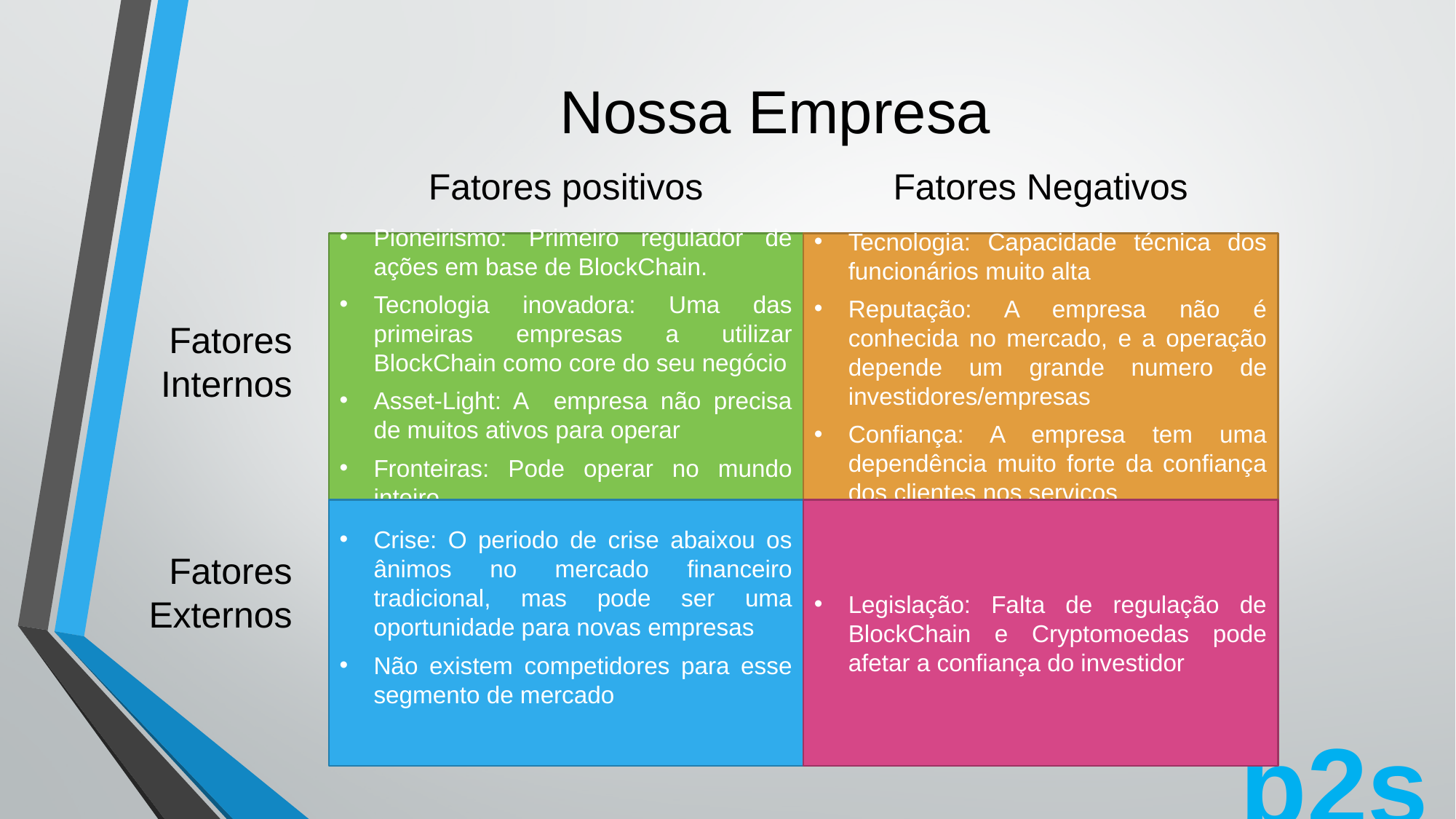

# Nossa Empresa
Fatores positivos
Fatores Negativos
Pioneirismo: Primeiro regulador de ações em base de BlockChain.
Tecnologia inovadora: Uma das primeiras empresas a utilizar BlockChain como core do seu negócio
Asset-Light: A  empresa não precisa de muitos ativos para operar
Fronteiras: Pode operar no mundo inteiro
Tecnologia: Capacidade técnica dos funcionários muito alta
Reputação: A empresa não é conhecida no mercado, e a operação depende um grande numero de investidores/empresas
Confiança: A empresa tem uma dependência muito forte da confiança dos clientes nos serviços
Fatores Internos
Legislação: Falta de regulação de BlockChain e Cryptomoedas pode afetar a confiança do investidor
Crise: O periodo de crise abaixou os ânimos no mercado financeiro tradicional, mas pode ser uma oportunidade para novas empresas
Não existem competidores para esse segmento de mercado

Fatores Externos